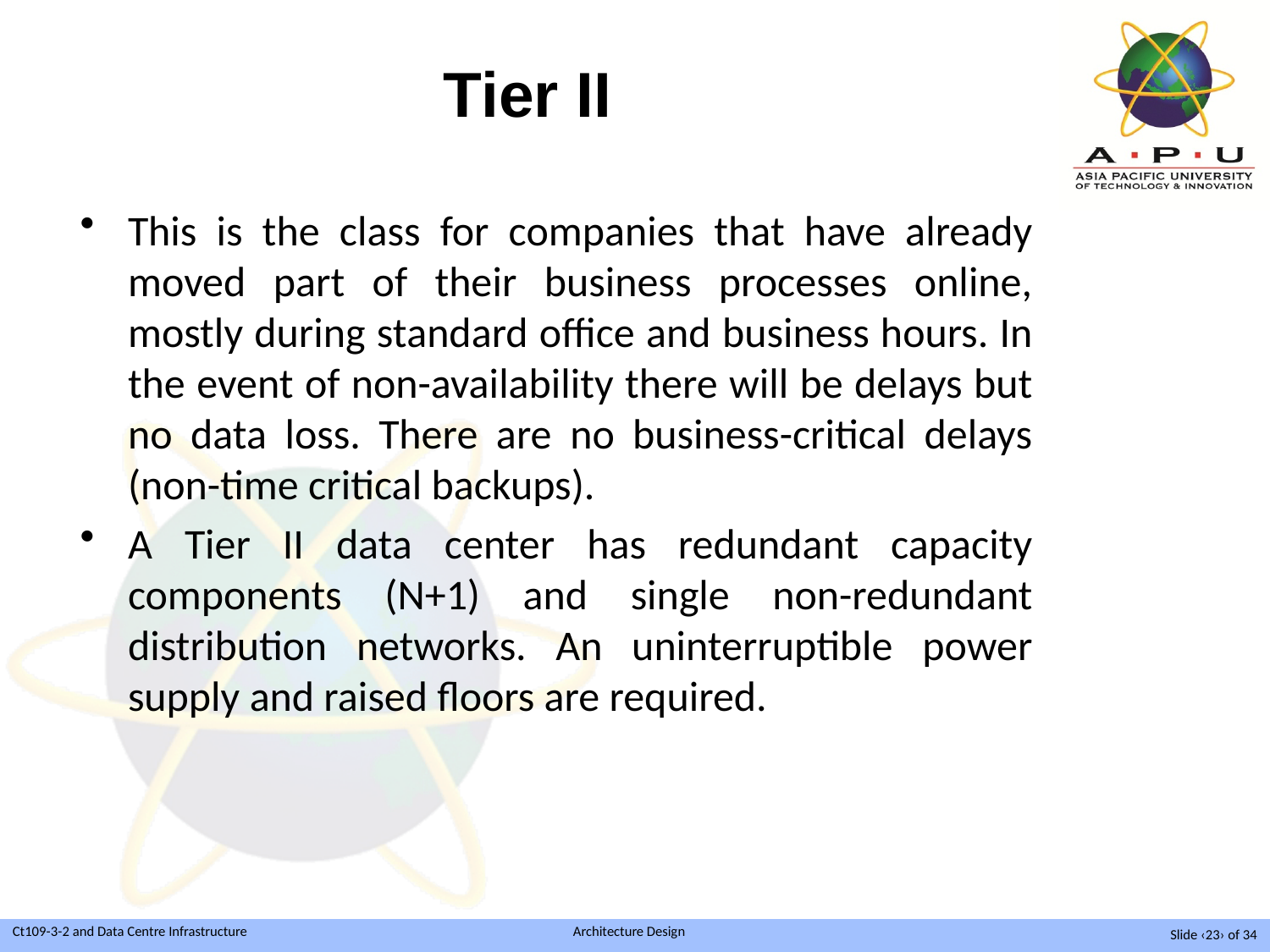

# Tier II
This is the class for companies that have already moved part of their business processes online, mostly during standard office and business hours. In the event of non-availability there will be delays but no data loss. There are no business-critical delays (non-time critical backups).
A Tier II data center has redundant capacity components (N+1) and single non-redundant distribution networks. An uninterruptible power supply and raised floors are required.
Slide ‹23› of 34